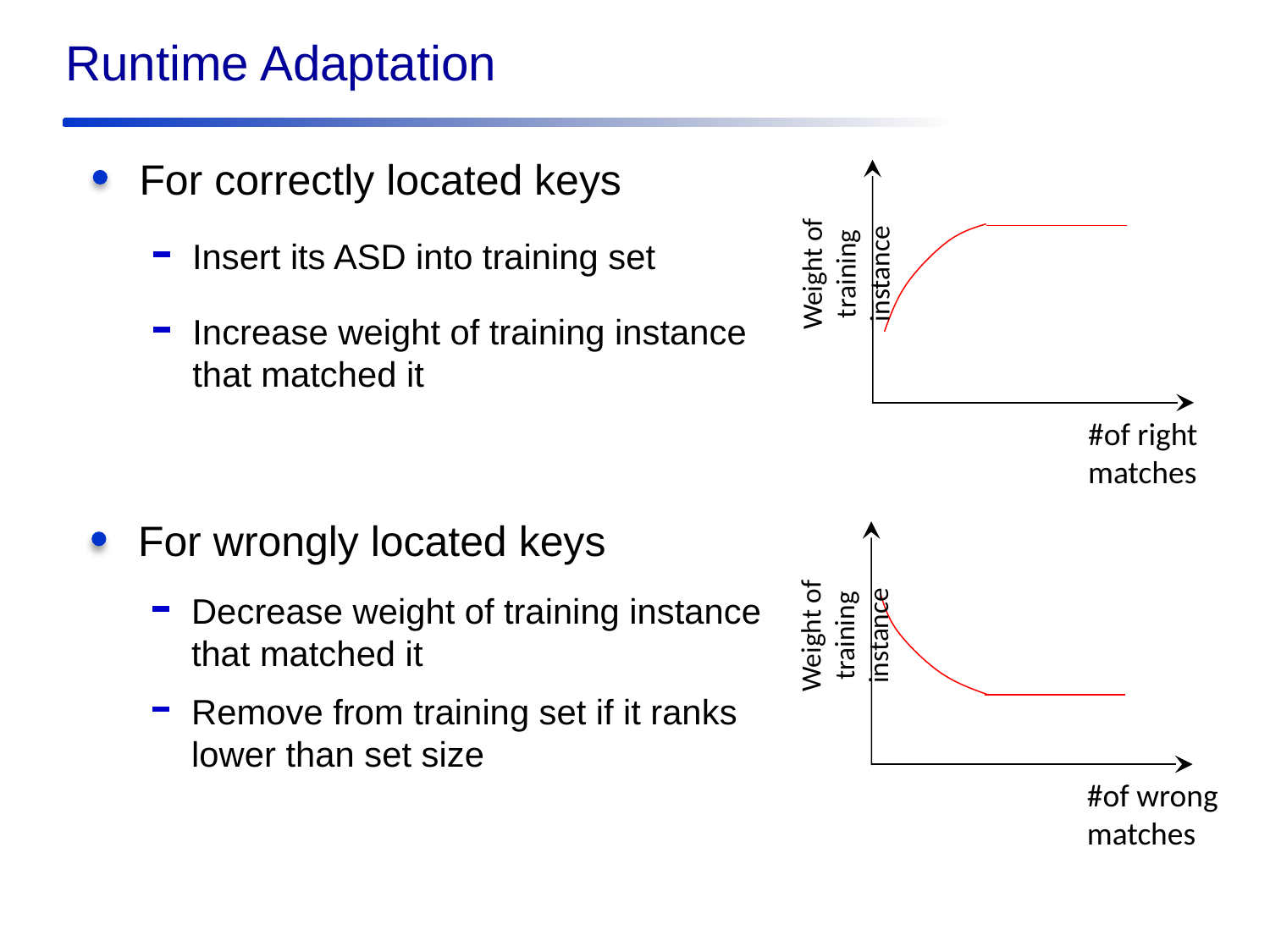

Runtime Adaptation

For correctly located keys

Weight of training instance

Insert its ASD into training set

Increase weight of training instance
that matched it

#of right matches
For wrongly located keys

Weight of training instance
Decrease weight of training instance
that matched it

Remove from training set if it ranks
lower than set size

#of wrong matches